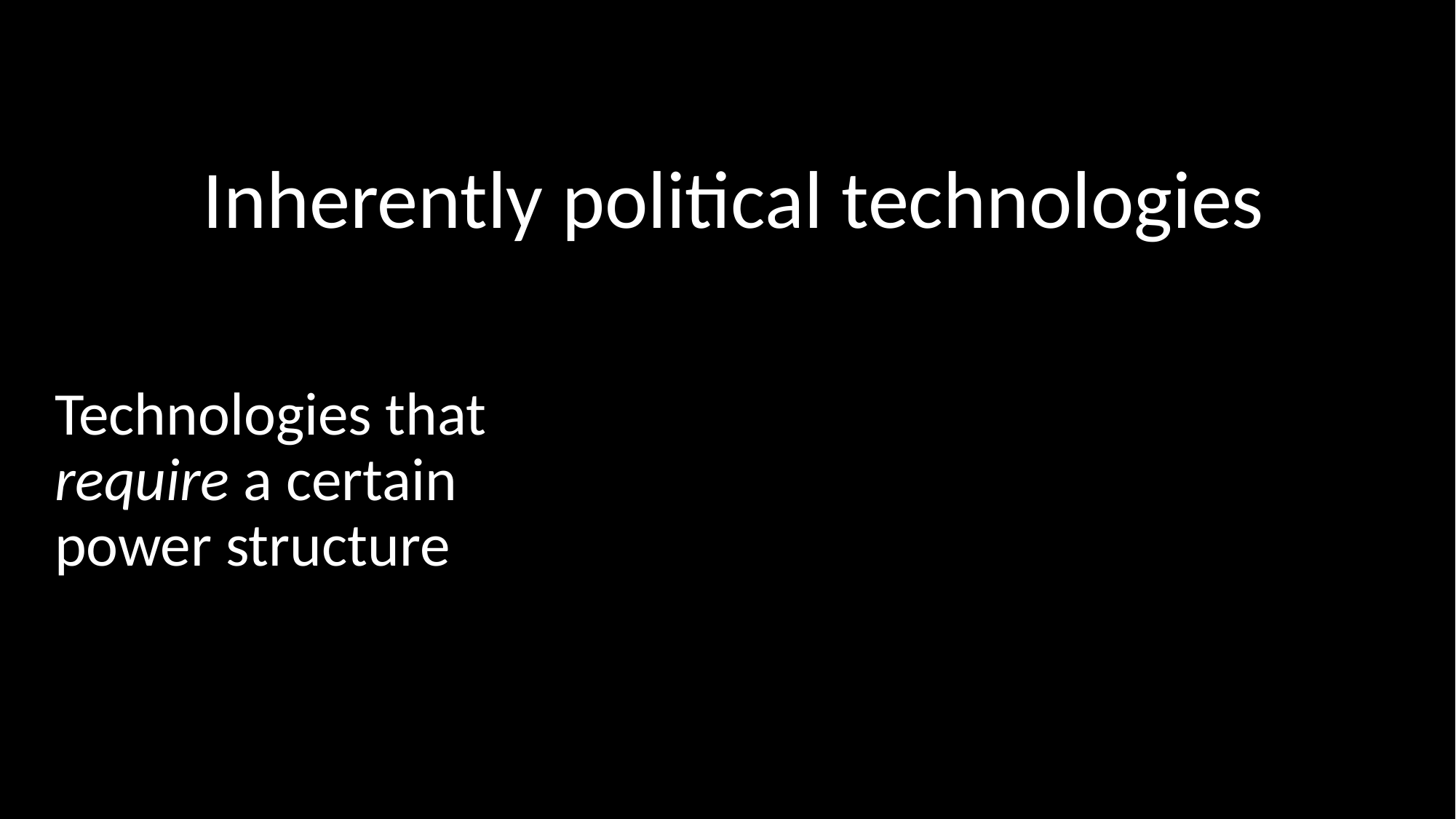

# Inherently political technologies
Technologies that require a certain power structure